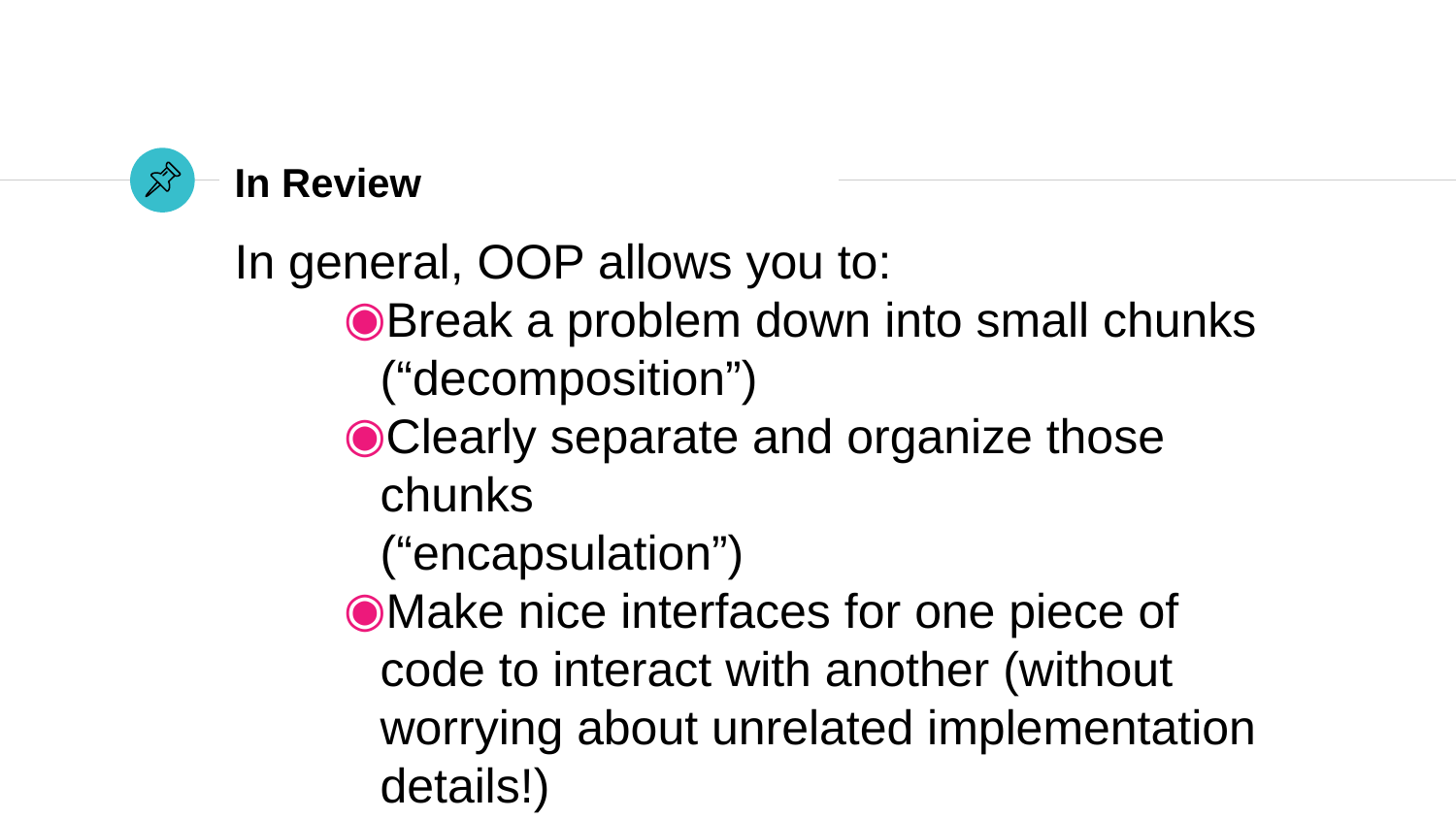

# In Review

In general, OOP allows you to:
Break a problem down into small chunks
(“decomposition”)
Clearly separate and organize those chunks
(“encapsulation”)
Make nice interfaces for one piece of code to interact with another (without worrying about unrelated implementation details!)